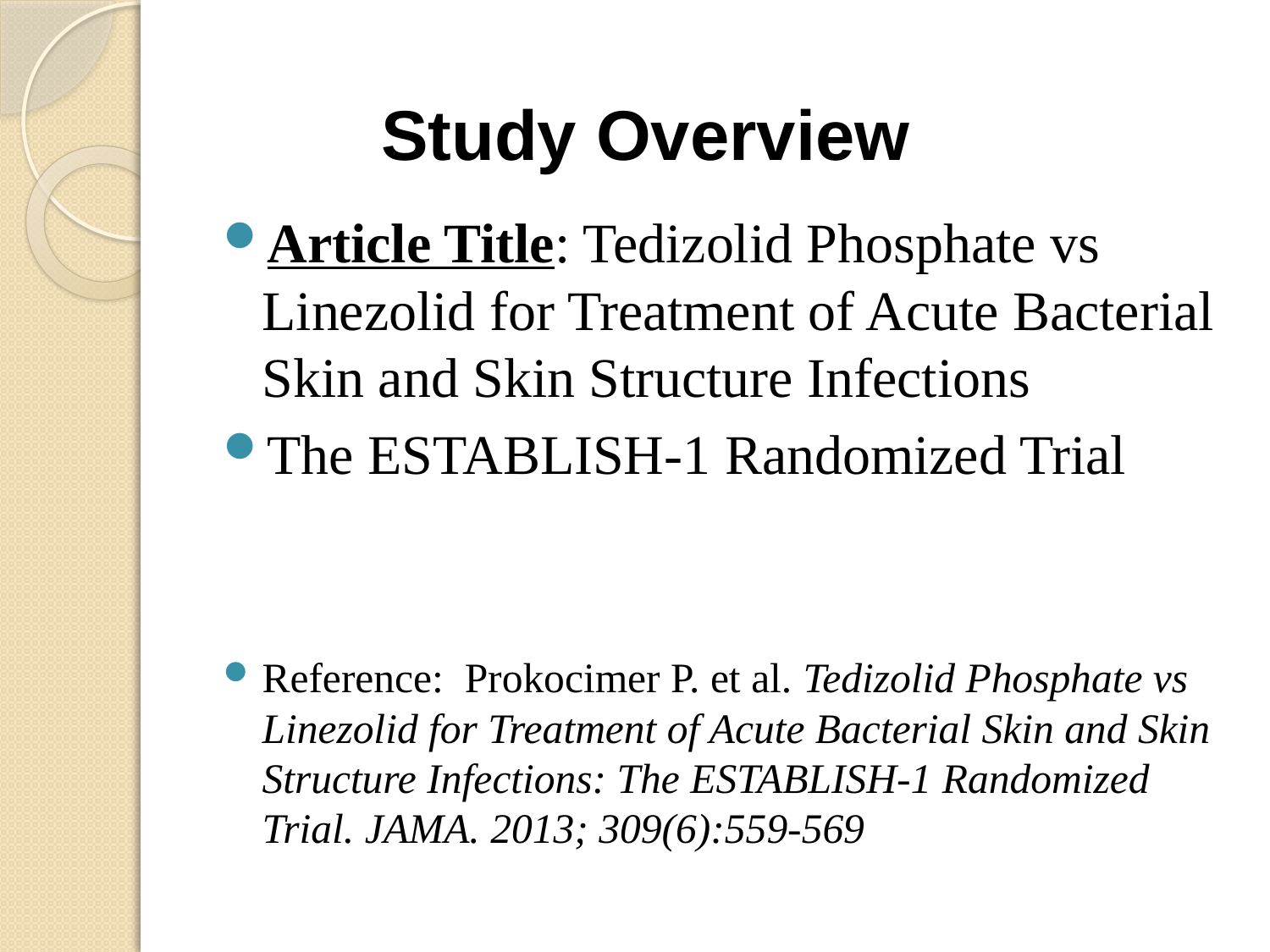

# Study Overview
Article Title: Tedizolid Phosphate vs Linezolid for Treatment of Acute Bacterial Skin and Skin Structure Infections
The ESTABLISH-1 Randomized Trial

Reference:  Prokocimer P. et al. Tedizolid Phosphate vs Linezolid for Treatment of Acute Bacterial Skin and Skin Structure Infections: The ESTABLISH-1 Randomized Trial. JAMA. 2013; 309(6):559-569